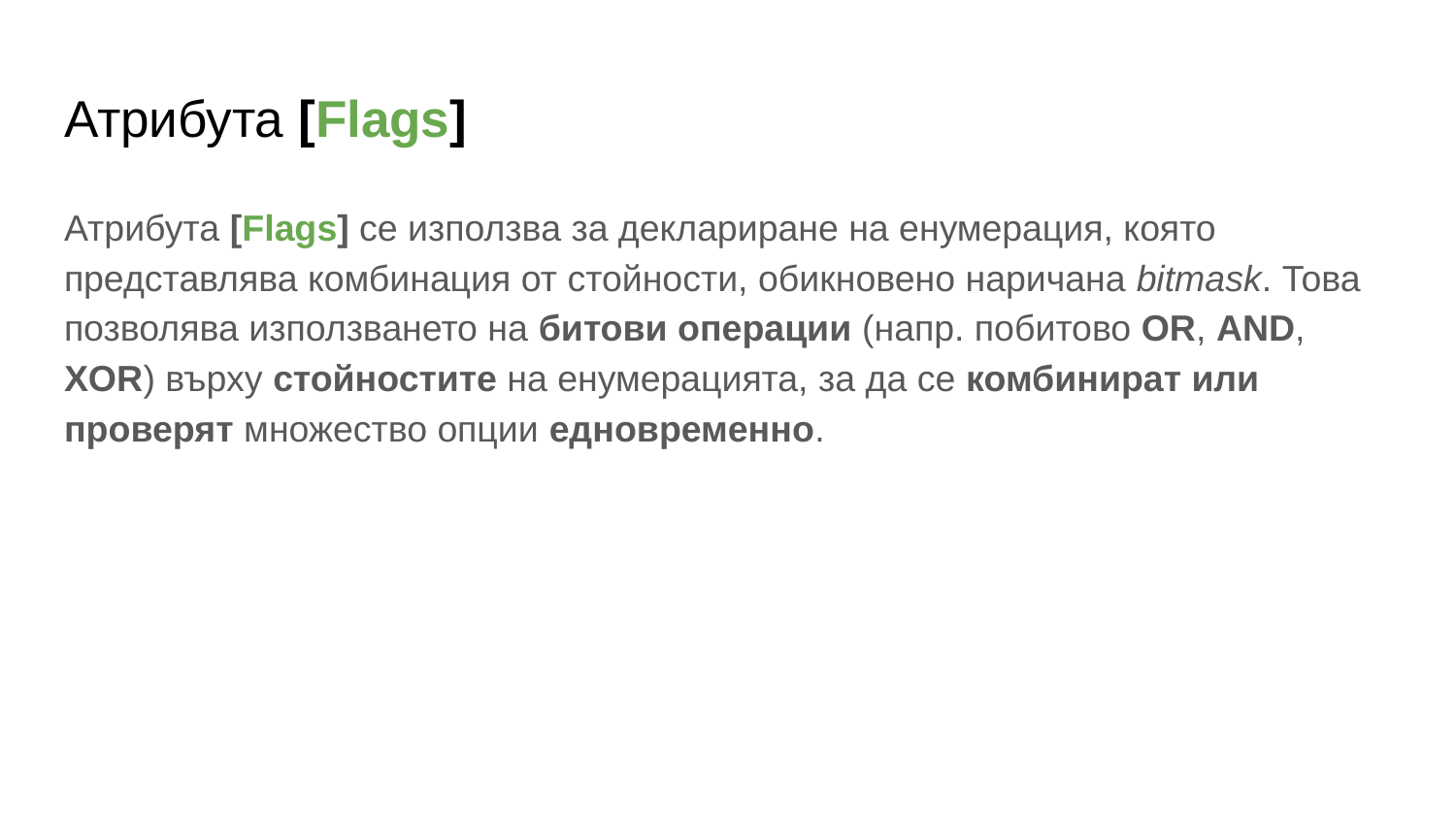

# Атрибута [Flags]
Атрибута [Flags] се използва за деклариране на енумерация, която представлява комбинация от стойности, обикновено наричана bitmask. Това позволява използването на битови операции (напр. побитово OR, AND, XOR) върху стойностите на енумерацията, за да се комбинират или проверят множество опции едновременно.